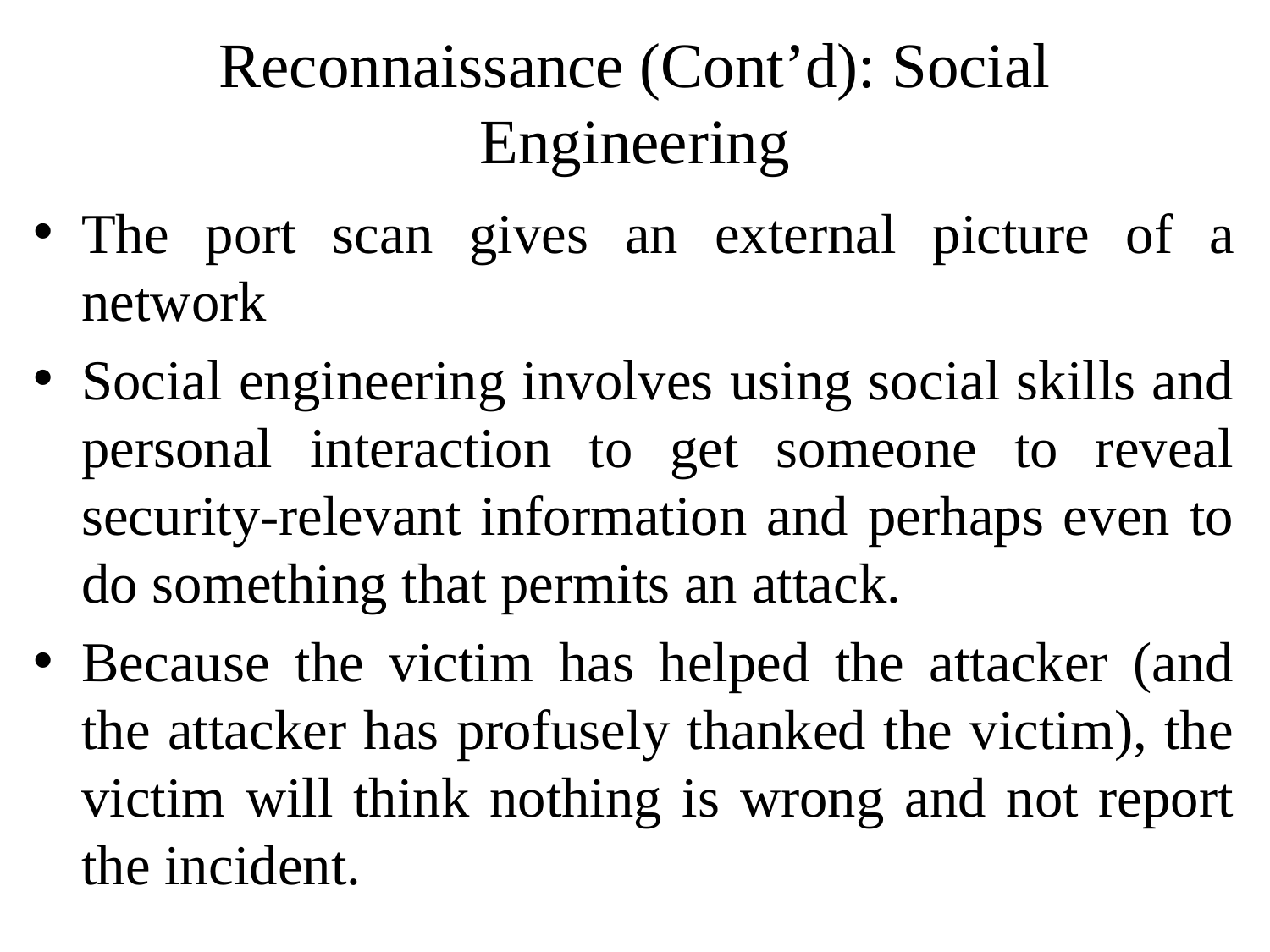

# Reconnaissance (Cont’d): Social Engineering
The port scan gives an external picture of a network
Social engineering involves using social skills and personal interaction to get someone to reveal security-relevant information and perhaps even to do something that permits an attack.
Because the victim has helped the attacker (and the attacker has profusely thanked the victim), the victim will think nothing is wrong and not report the incident.